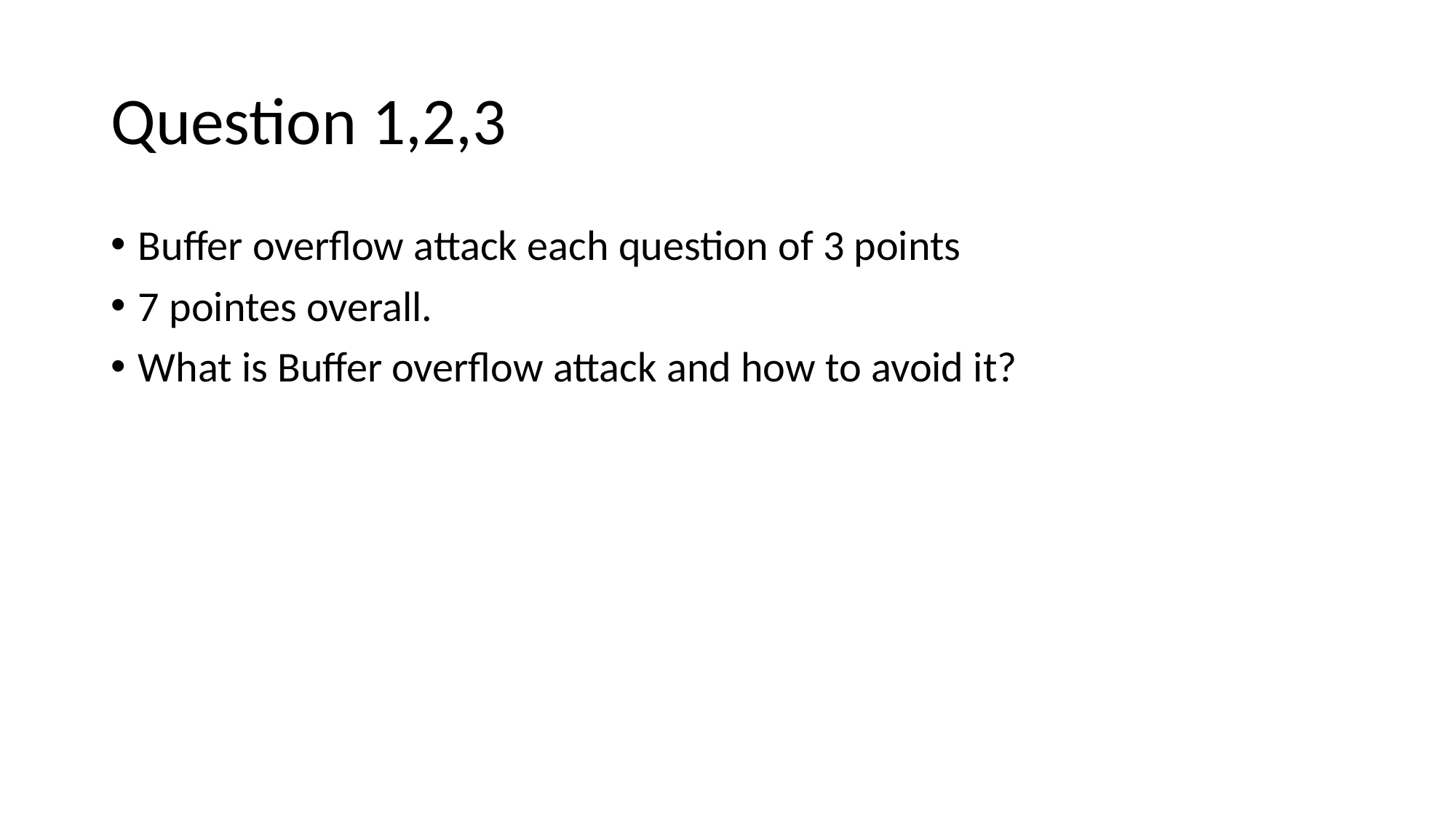

# Question 1,2,3
Buffer overflow attack each question of 3 points
7 pointes overall.
What is Buffer overflow attack and how to avoid it?